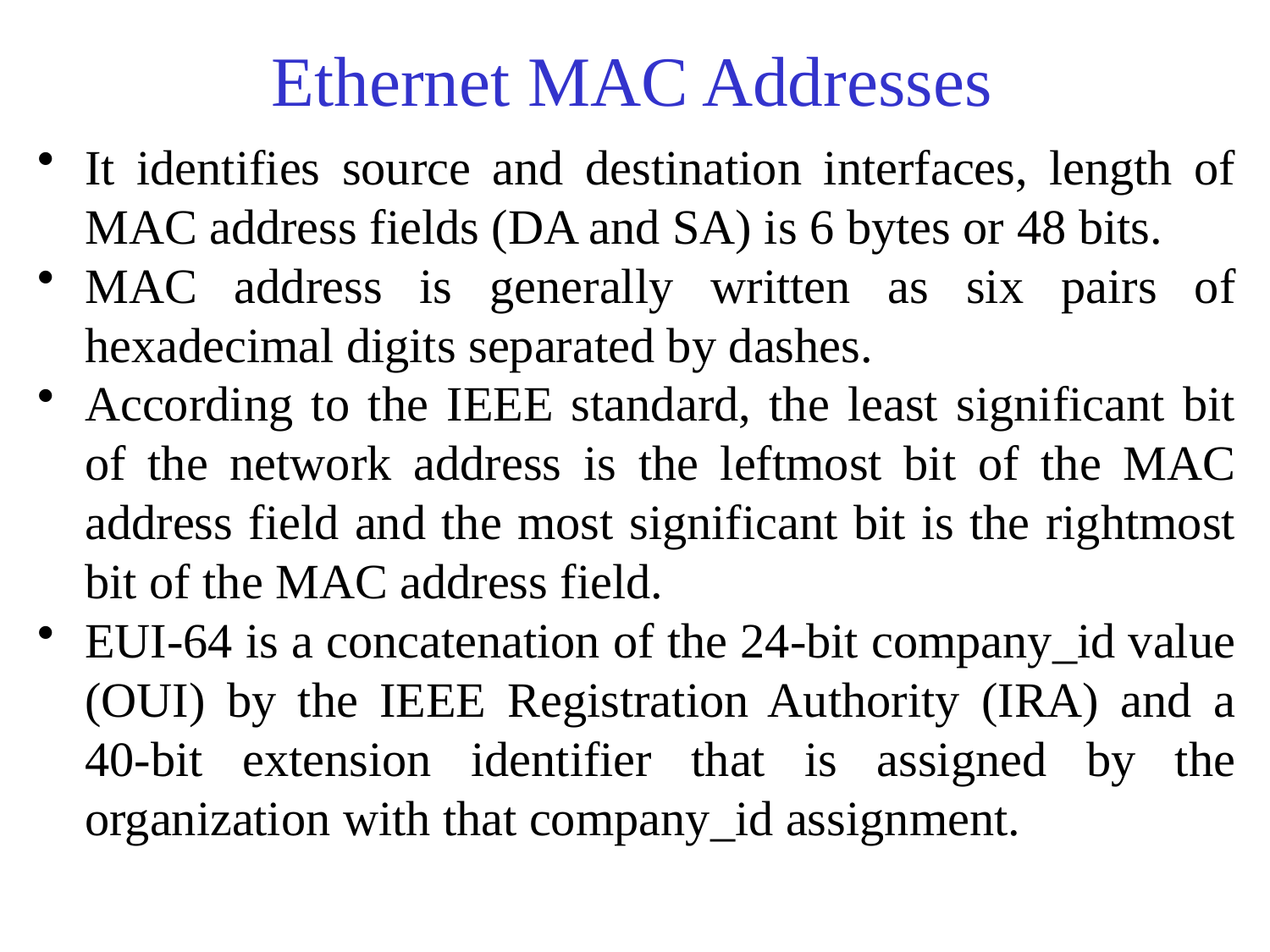

# Ethernet MAC Addresses
It identifies source and destination interfaces, length of MAC address fields (DA and SA) is 6 bytes or 48 bits.
MAC address is generally written as six pairs of hexadecimal digits separated by dashes.
According to the IEEE standard, the least significant bit of the network address is the leftmost bit of the MAC address field and the most significant bit is the rightmost bit of the MAC address field.
EUI-64 is a concatenation of the 24-bit company_id value (OUI) by the IEEE Registration Authority (IRA) and a 40-bit extension identifier that is assigned by the organization with that company_id assignment.